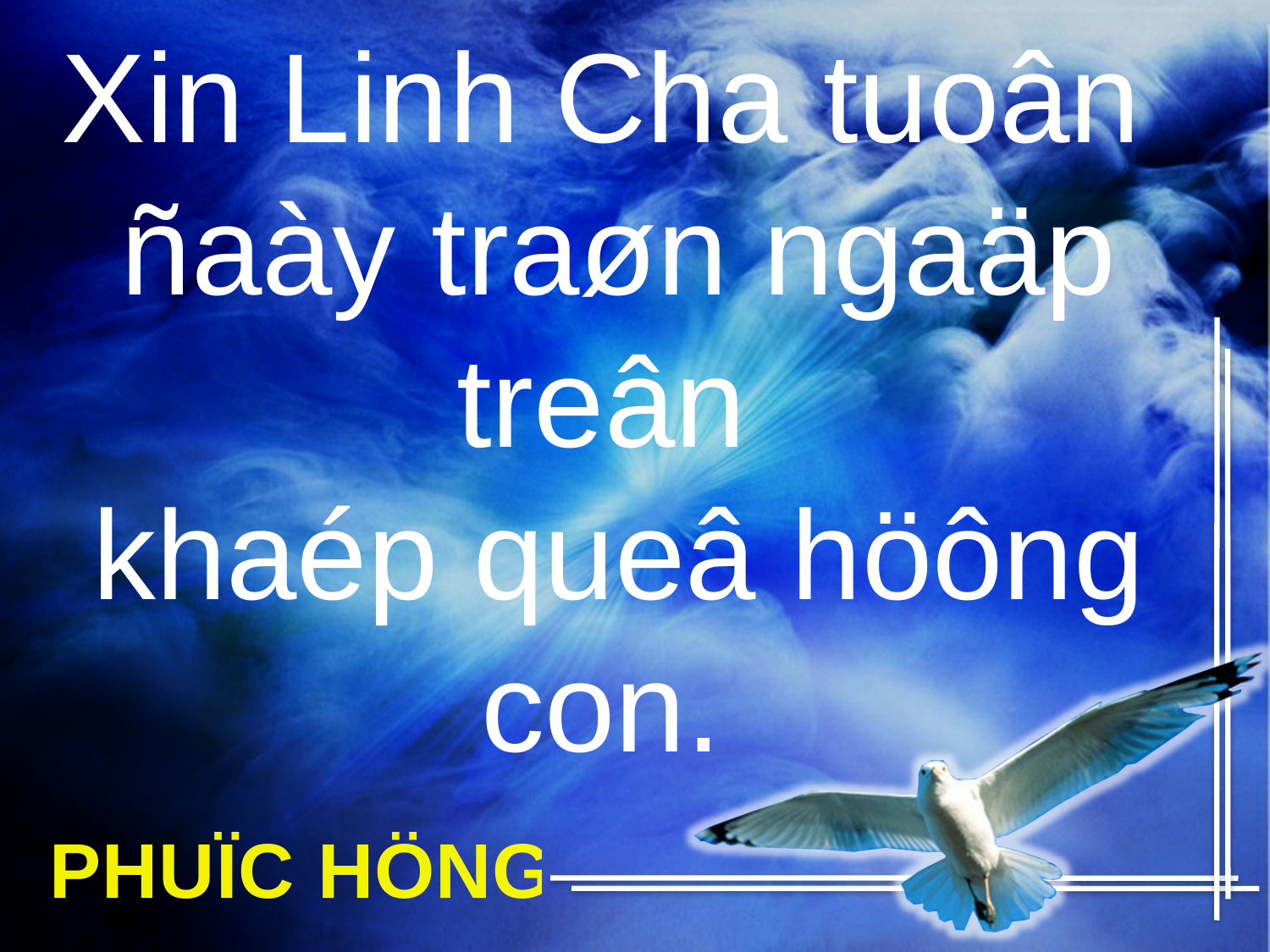

# Xin Linh Cha tuoân ñaày traøn ngaäp treân khaép queâ höông con.
PHUÏC HÖNG